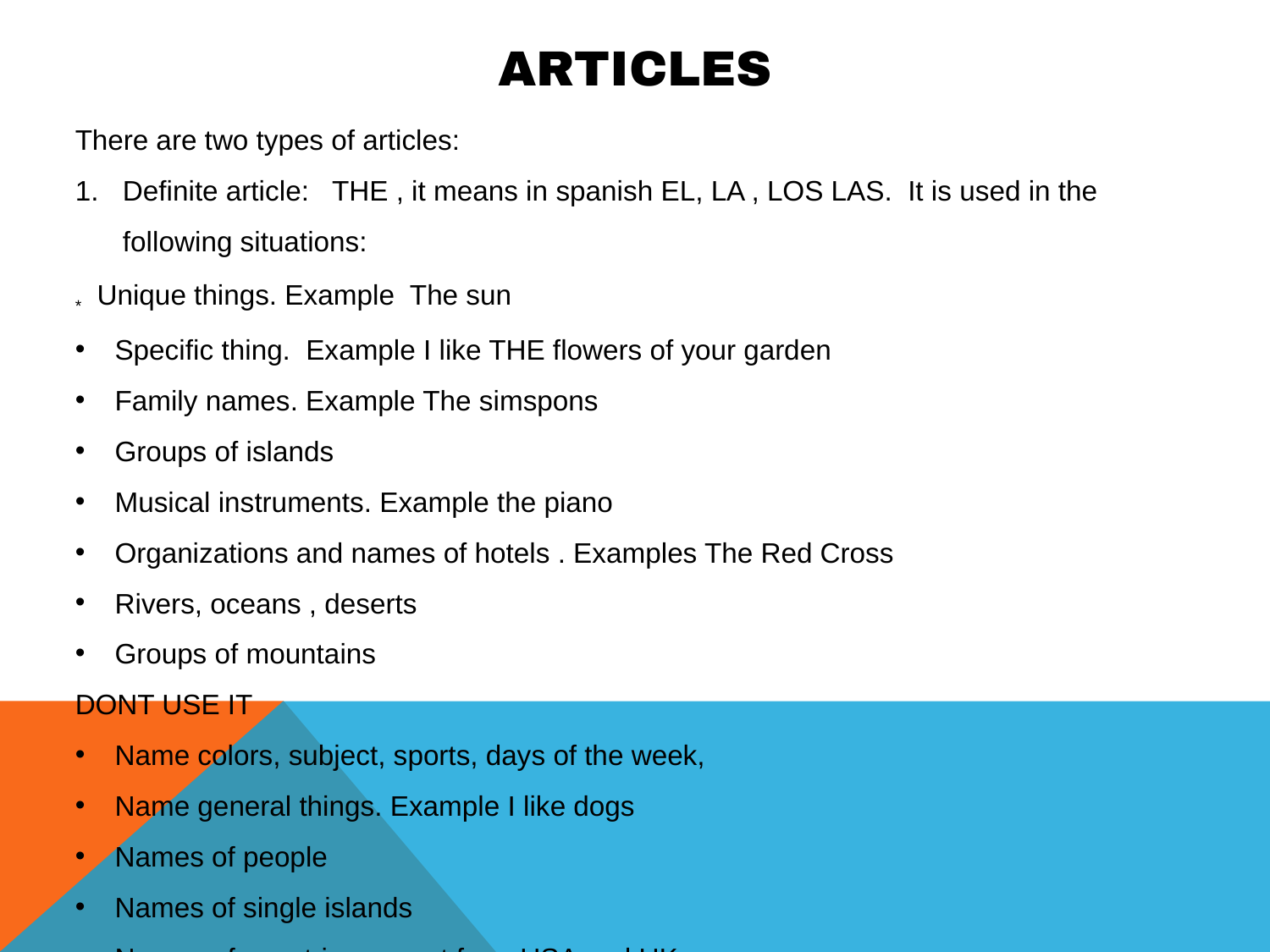

ARTICLES
There are two types of articles:
Definite article:   THE , it means in spanish EL, LA , LOS LAS.  It is used in the following situations:
*  Unique things. Example  The sun
Specific thing.  Example I like THE flowers of your garden
Family names. Example The simspons
Groups of islands
Musical instruments. Example the piano
Organizations and names of hotels . Examples The Red Cross
Rivers, oceans , deserts
Groups of mountains
DONT USE IT
Name colors, subject, sports, days of the week,
Name general things. Example I like dogs
Names of people
Names of single islands
Names of countries except from USA and UK